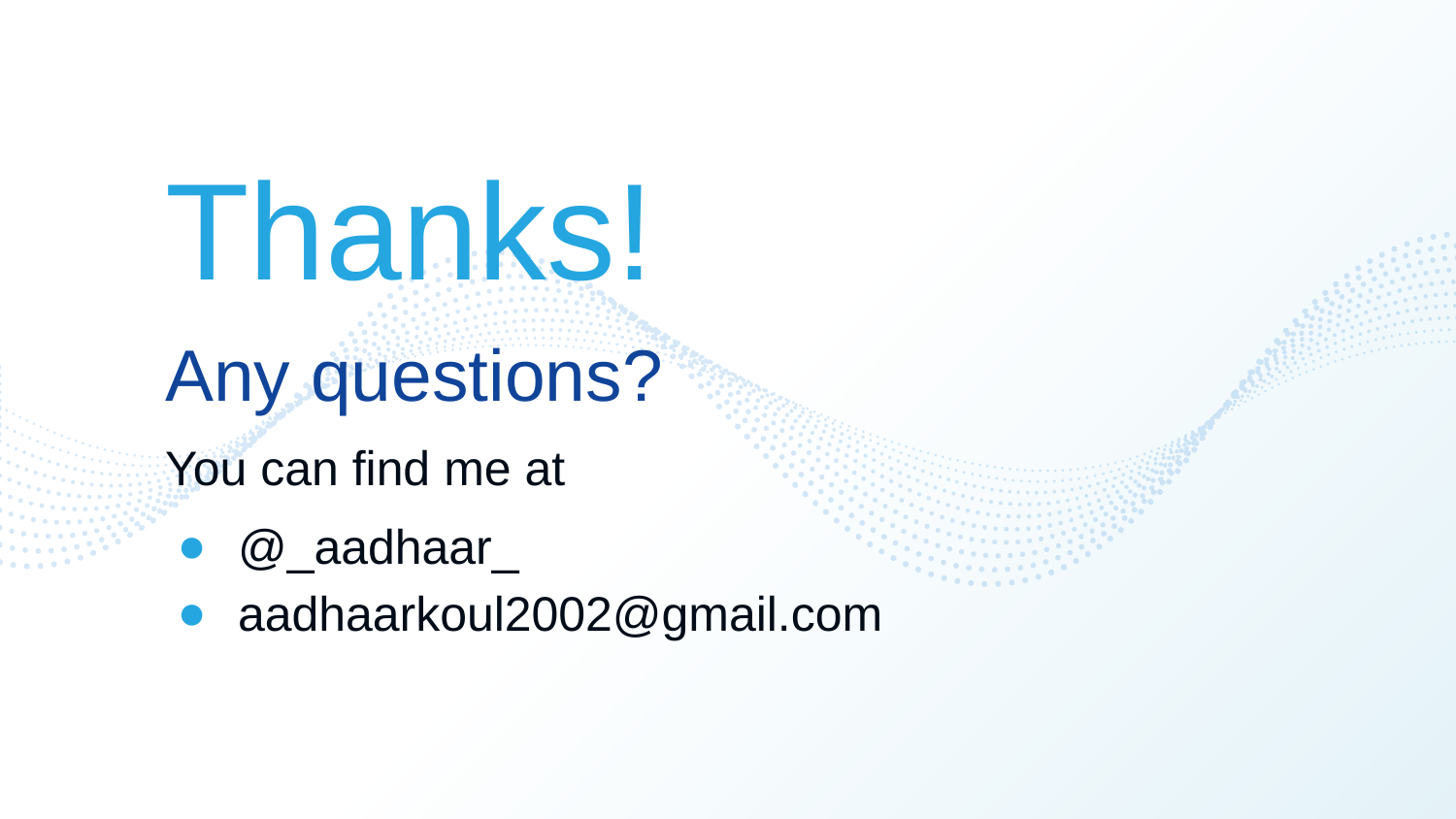

Thanks!
Any questions?
You can find me at
@_aadhaar_
aadhaarkoul2002@gmail.com
17